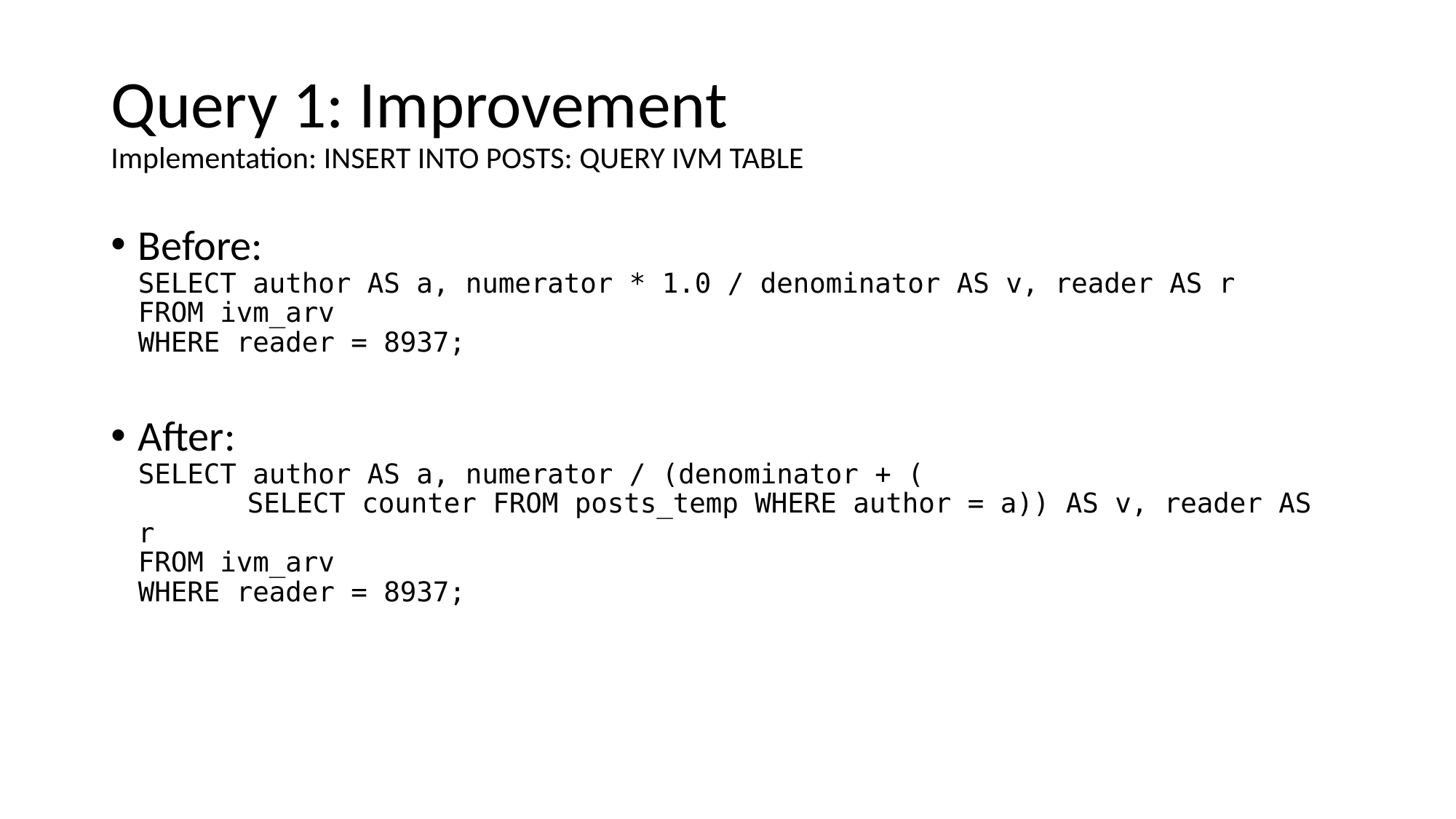

# Query 1: Improvement Implementation: INSERT INTO POSTS: QUERY IVM TABLE
Before:
SELECT author AS a, numerator * 1.0 / denominator AS v, reader AS r
FROM ivm_arv
WHERE reader = 8937;
After:
SELECT author AS a, numerator / (denominator + (
	SELECT counter FROM posts_temp WHERE author = a)) AS v, reader AS r
FROM ivm_arv
WHERE reader = 8937;